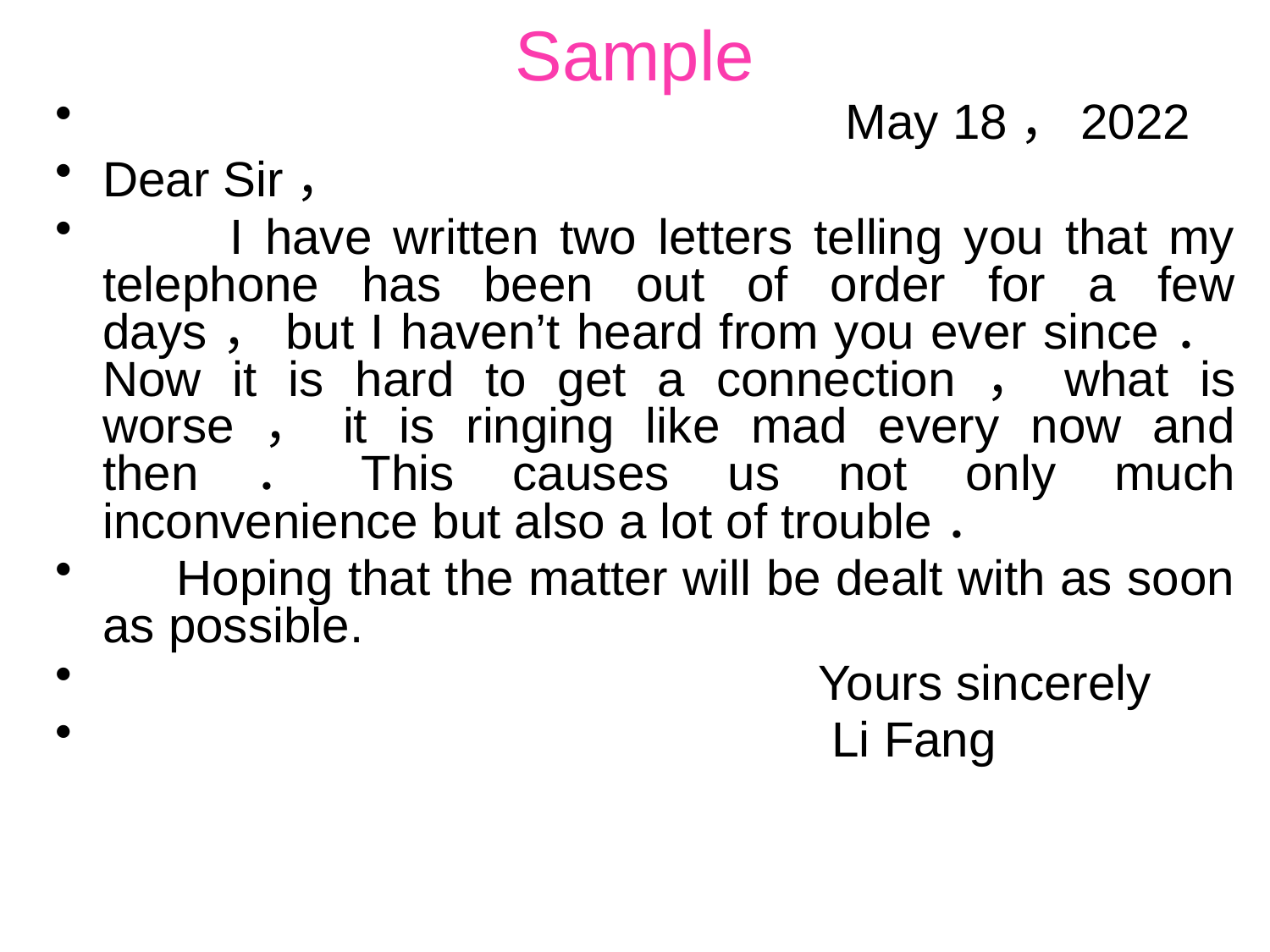

# Sample
                                                      May 18，2022
Dear Sir，
      I have written two letters telling you that my telephone has been out of order for a few days，but I haven’t heard from you ever since．Now it is hard to get a connection，what is worse，it is ringing like mad every now and then．This causes us not only much inconvenience but also a lot of trouble．
     Hoping that the matter will be dealt with as soon as possible.
                                                    Yours sincerely
                                                     Li Fang